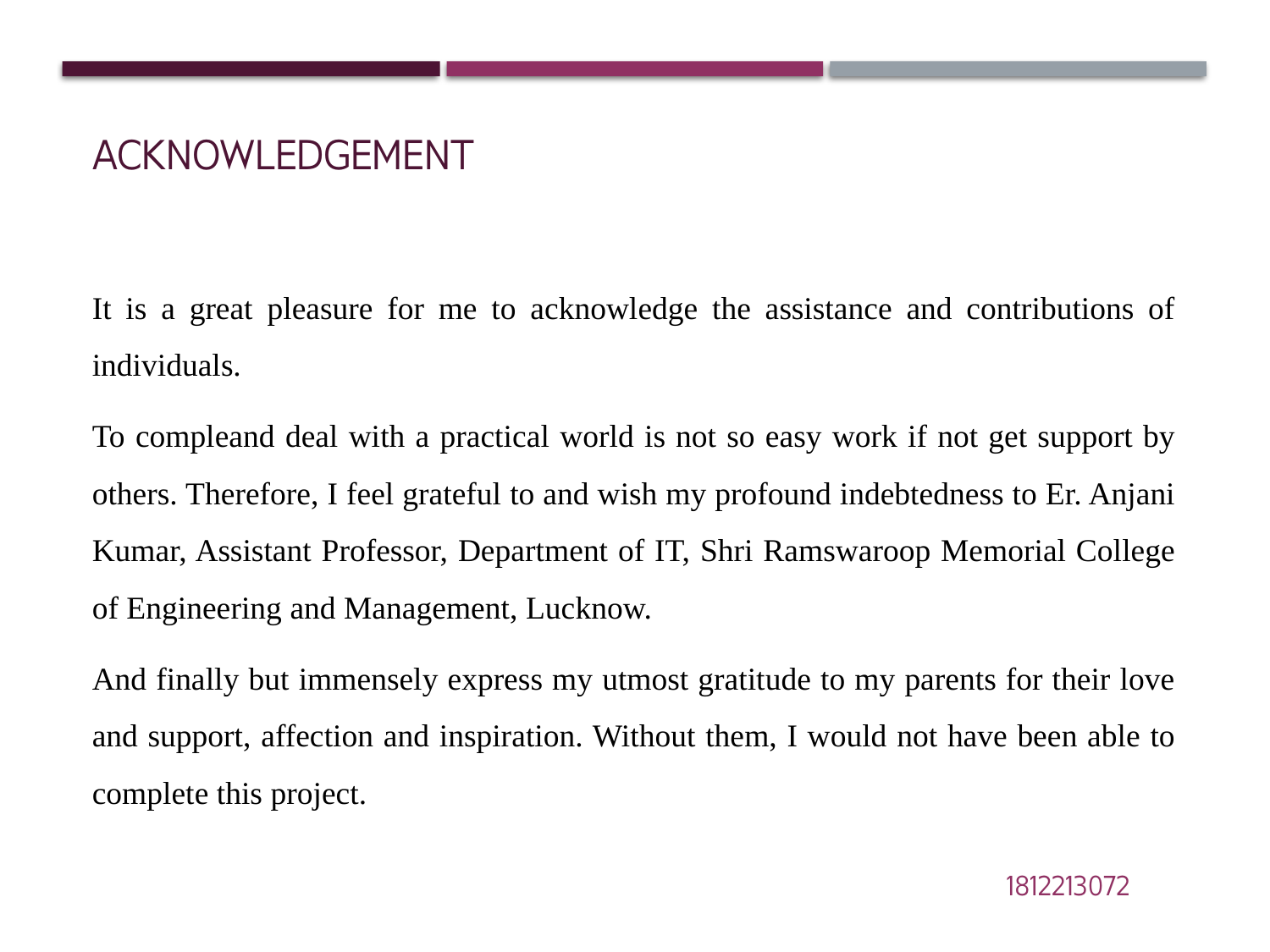

# Acknowledgement
It is a great pleasure for me to acknowledge the assistance and contributions of individuals.
To compleand deal with a practical world is not so easy work if not get support by others. Therefore, I feel grateful to and wish my profound indebtedness to Er. Anjani Kumar, Assistant Professor, Department of IT, Shri Ramswaroop Memorial College of Engineering and Management, Lucknow.
And finally but immensely express my utmost gratitude to my parents for their love and support, affection and inspiration. Without them, I would not have been able to complete this project.
1812213072